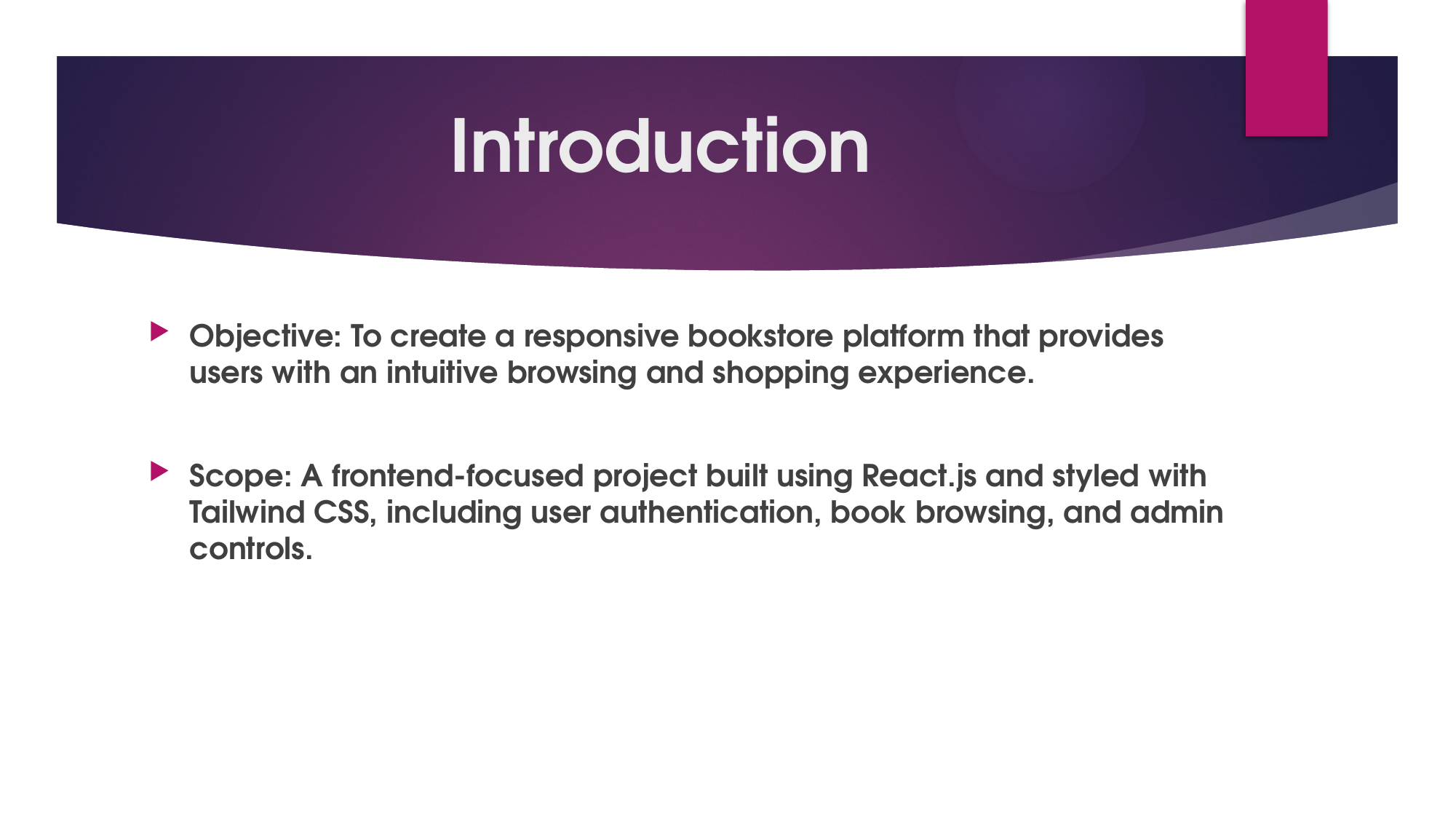

# Introduction
Objective: To create a responsive bookstore platform that provides users with an intuitive browsing and shopping experience.

Scope: A frontend-focused project built using React.js and styled with Tailwind CSS, including user authentication, book browsing, and admin controls.